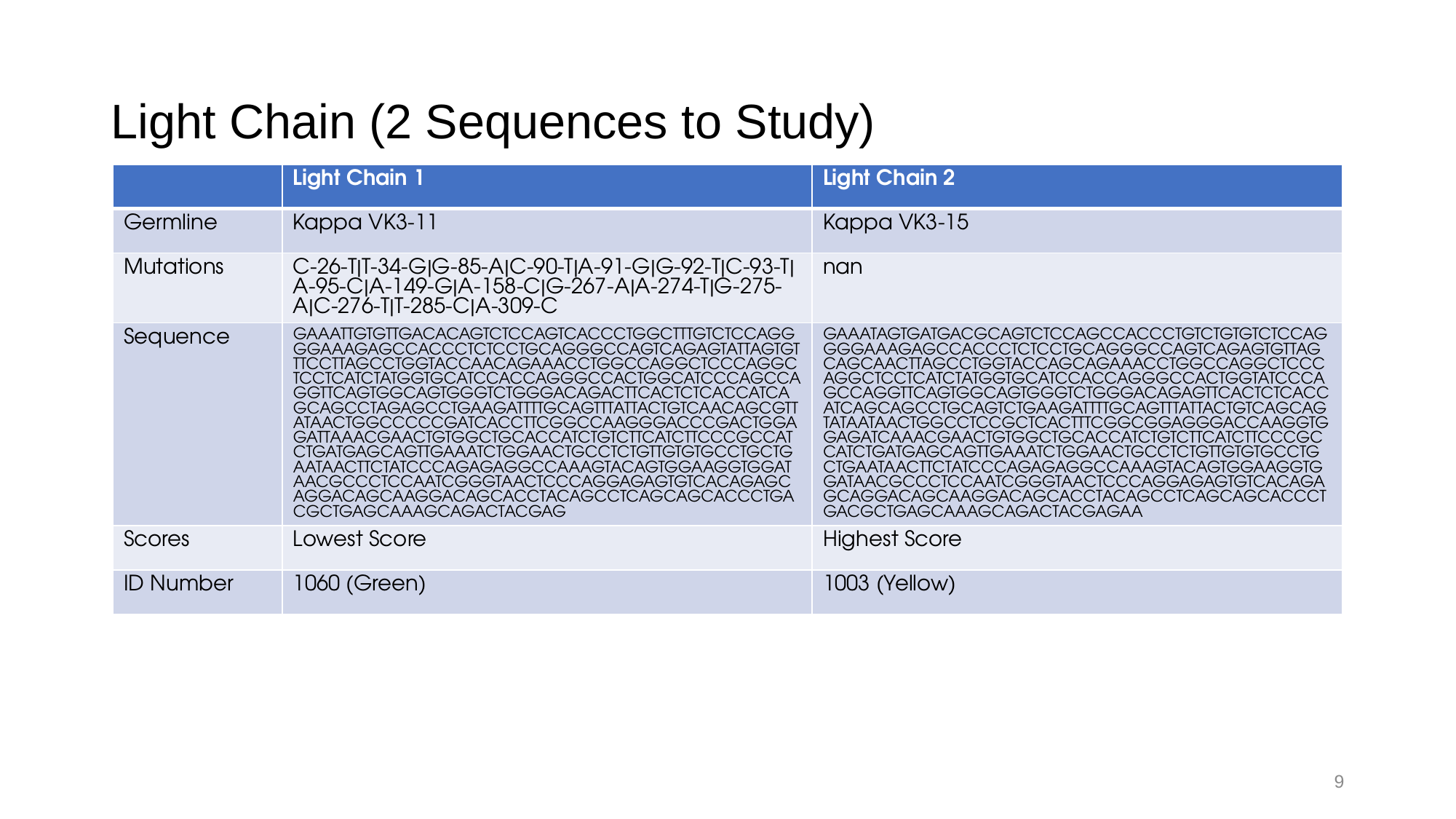

# Light Chain (2 Sequences to Study)
|  | Light Chain 1 | Light Chain 2 |
| --- | --- | --- |
| Germline | Kappa VK3-11 | Kappa VK3-15 |
| Mutations | C-26-T|T-34-G|G-85-A|C-90-T|A-91-G|G-92-T|C-93-T|A-95-C|A-149-G|A-158-C|G-267-A|A-274-T|G-275-A|C-276-T|T-285-C|A-309-C | nan |
| Sequence | GAAATTGTGTTGACACAGTCTCCAGTCACCCTGGCTTTGTCTCCAGGGGAAAGAGCCACCCTCTCCTGCAGGGCCAGTCAGAGTATTAGTGTTTCCTTAGCCTGGTACCAACAGAAACCTGGCCAGGCTCCCAGGCTCCTCATCTATGGTGCATCCACCAGGGCCACTGGCATCCCAGCCAGGTTCAGTGGCAGTGGGTCTGGGACAGACTTCACTCTCACCATCAGCAGCCTAGAGCCTGAAGATTTTGCAGTTTATTACTGTCAACAGCGTTATAACTGGCCCCCGATCACCTTCGGCCAAGGGACCCGACTGGAGATTAAACGAACTGTGGCTGCACCATCTGTCTTCATCTTCCCGCCATCTGATGAGCAGTTGAAATCTGGAACTGCCTCTGTTGTGTGCCTGCTGAATAACTTCTATCCCAGAGAGGCCAAAGTACAGTGGAAGGTGGATAACGCCCTCCAATCGGGTAACTCCCAGGAGAGTGTCACAGAGCAGGACAGCAAGGACAGCACCTACAGCCTCAGCAGCACCCTGACGCTGAGCAAAGCAGACTACGAG | GAAATAGTGATGACGCAGTCTCCAGCCACCCTGTCTGTGTCTCCAGGGGAAAGAGCCACCCTCTCCTGCAGGGCCAGTCAGAGTGTTAGCAGCAACTTAGCCTGGTACCAGCAGAAACCTGGCCAGGCTCCCAGGCTCCTCATCTATGGTGCATCCACCAGGGCCACTGGTATCCCAGCCAGGTTCAGTGGCAGTGGGTCTGGGACAGAGTTCACTCTCACCATCAGCAGCCTGCAGTCTGAAGATTTTGCAGTTTATTACTGTCAGCAGTATAATAACTGGCCTCCGCTCACTTTCGGCGGAGGGACCAAGGTGGAGATCAAACGAACTGTGGCTGCACCATCTGTCTTCATCTTCCCGCCATCTGATGAGCAGTTGAAATCTGGAACTGCCTCTGTTGTGTGCCTGCTGAATAACTTCTATCCCAGAGAGGCCAAAGTACAGTGGAAGGTGGATAACGCCCTCCAATCGGGTAACTCCCAGGAGAGTGTCACAGAGCAGGACAGCAAGGACAGCACCTACAGCCTCAGCAGCACCCTGACGCTGAGCAAAGCAGACTACGAGAA |
| Scores | Lowest Score | Highest Score |
| ID Number | 1060 (Green) | 1003 (Yellow) |
9